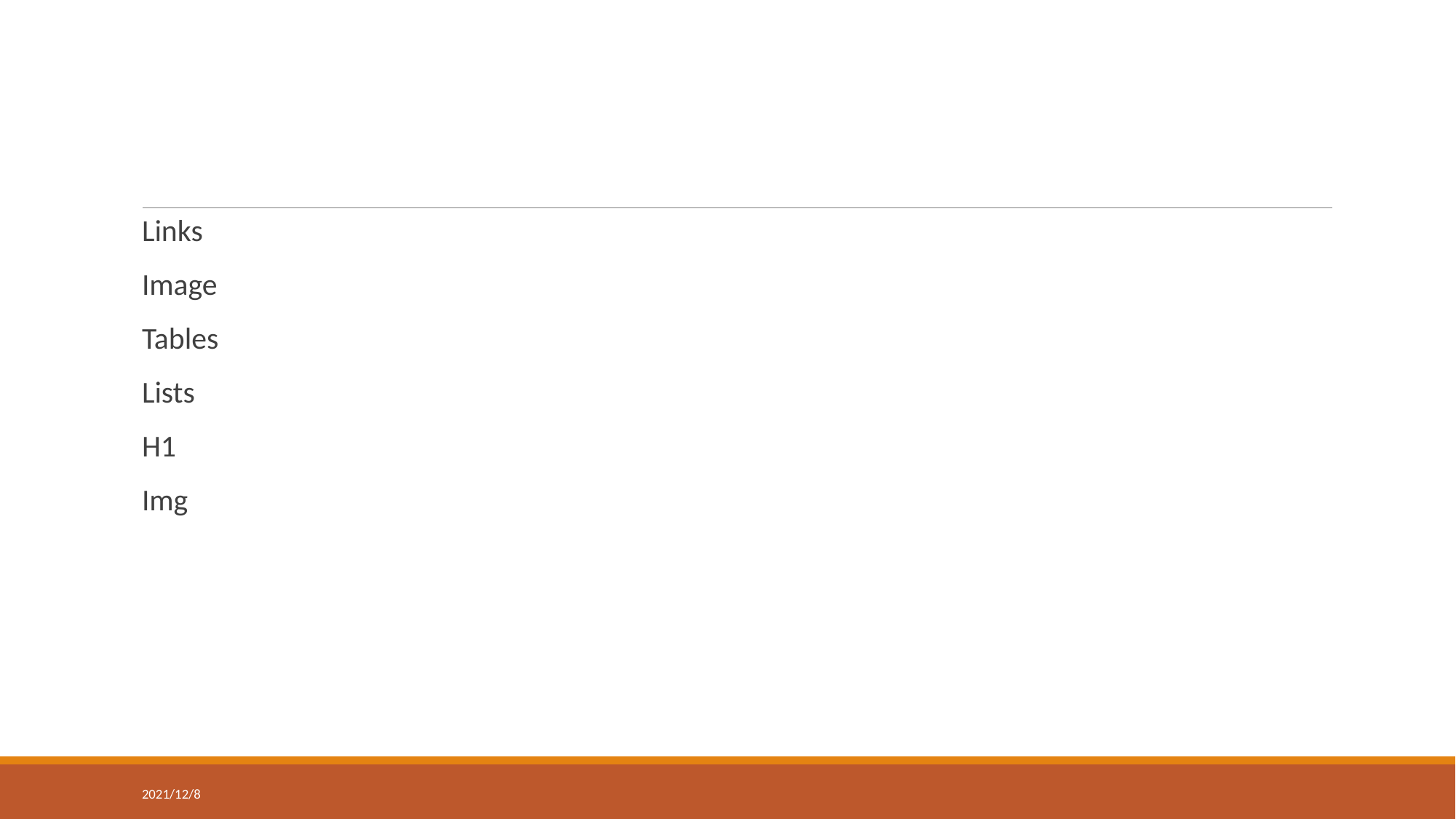

Links
Image
Tables
Lists
H1
Img

2021/12/8